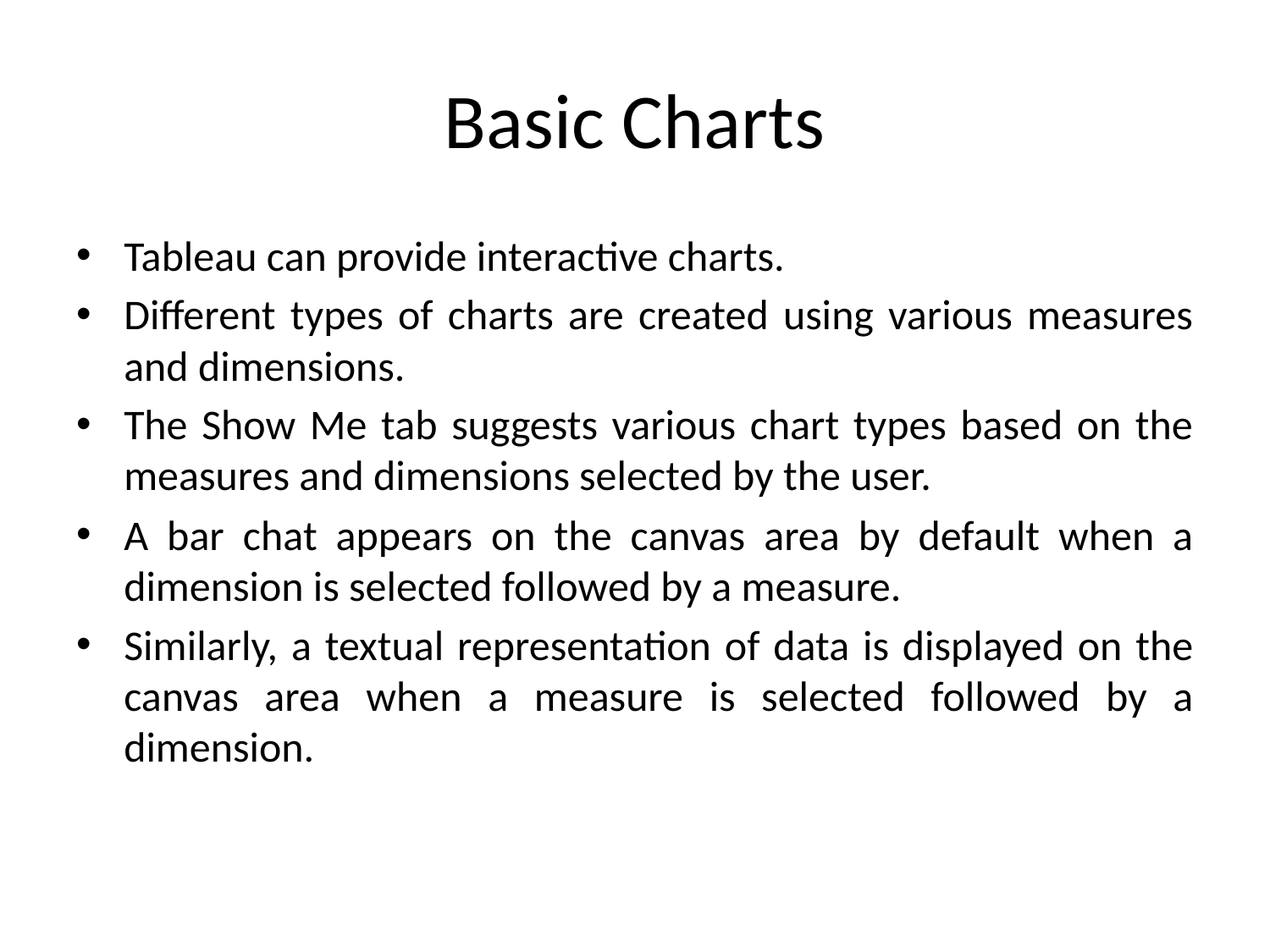

# Basic Charts
Tableau can provide interactive charts.
Different types of charts are created using various measures and dimensions.
The Show Me tab suggests various chart types based on the measures and dimensions selected by the user.
A bar chat appears on the canvas area by default when a dimension is selected followed by a measure.
Similarly, a textual representation of data is displayed on the canvas area when a measure is selected followed by a dimension.